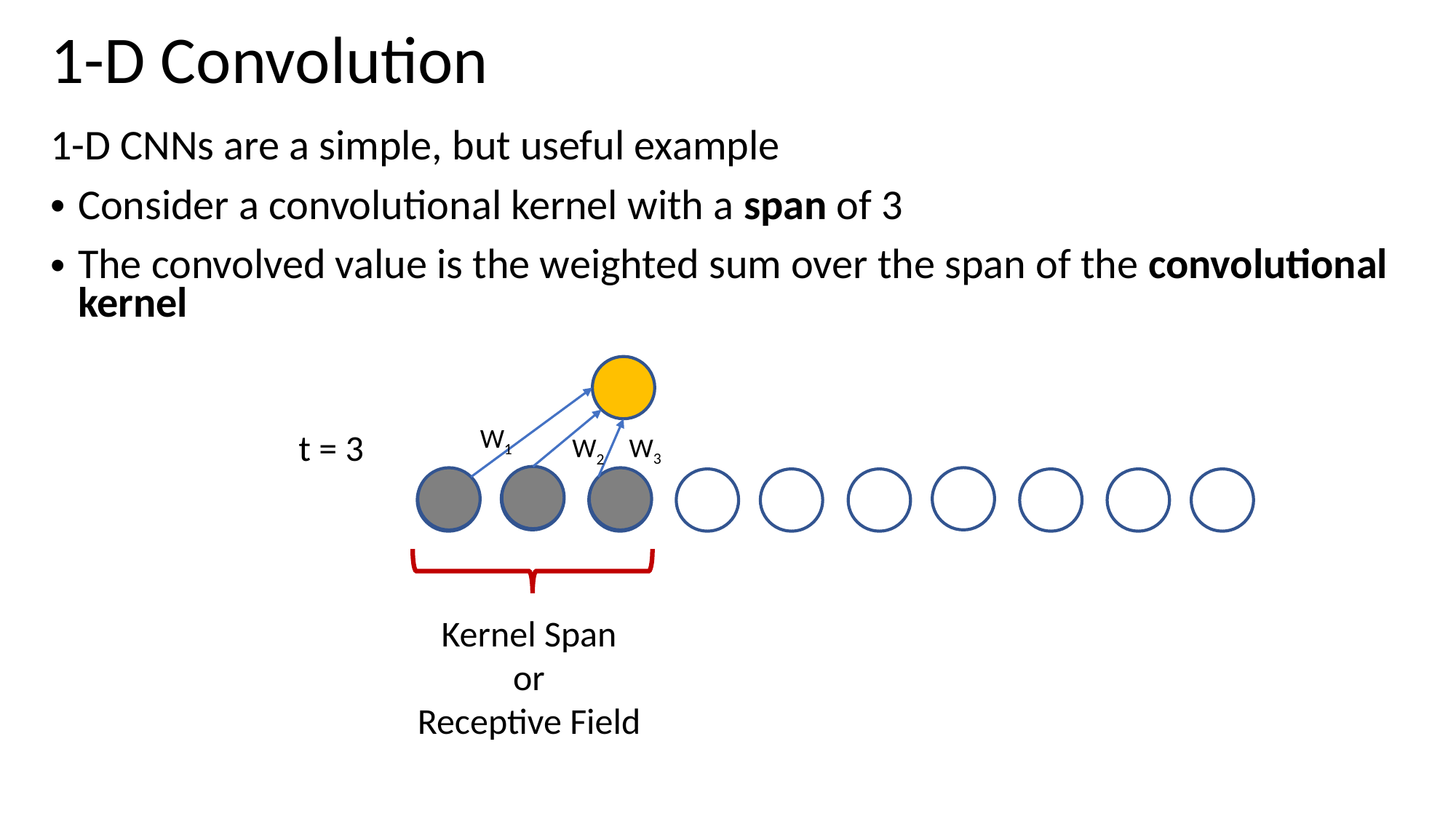

# 1-D Convolution
1-D CNNs are a simple, but useful example
Consider a convolutional kernel with a span of 3
The convolved value is the weighted sum over the span of the convolutional kernel

W1
t = 3
W3
W2

Kernel Span
or
Receptive Field